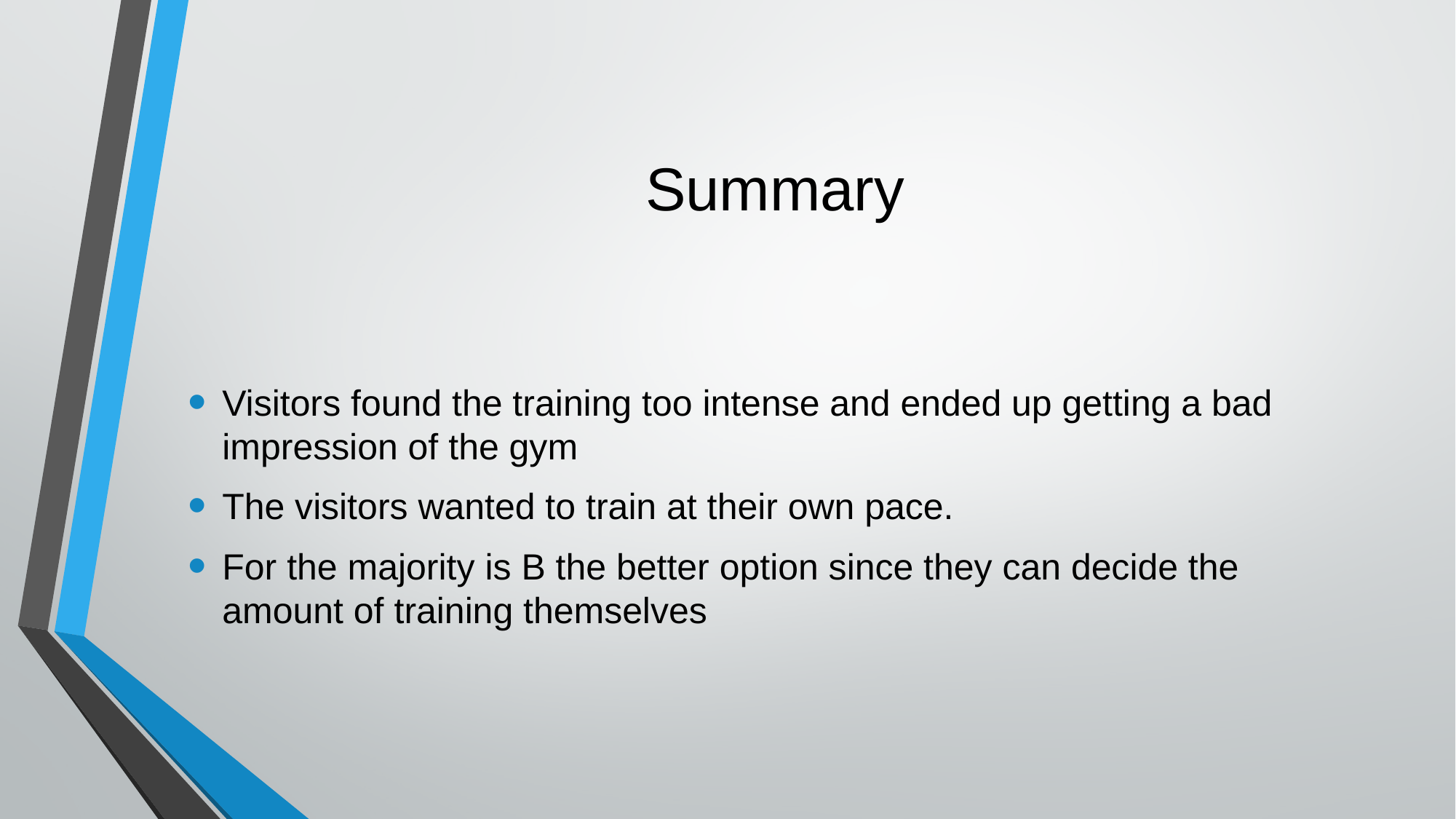

# Summary
Visitors found the training too intense and ended up getting a bad impression of the gym
The visitors wanted to train at their own pace.
For the majority is B the better option since they can decide the amount of training themselves